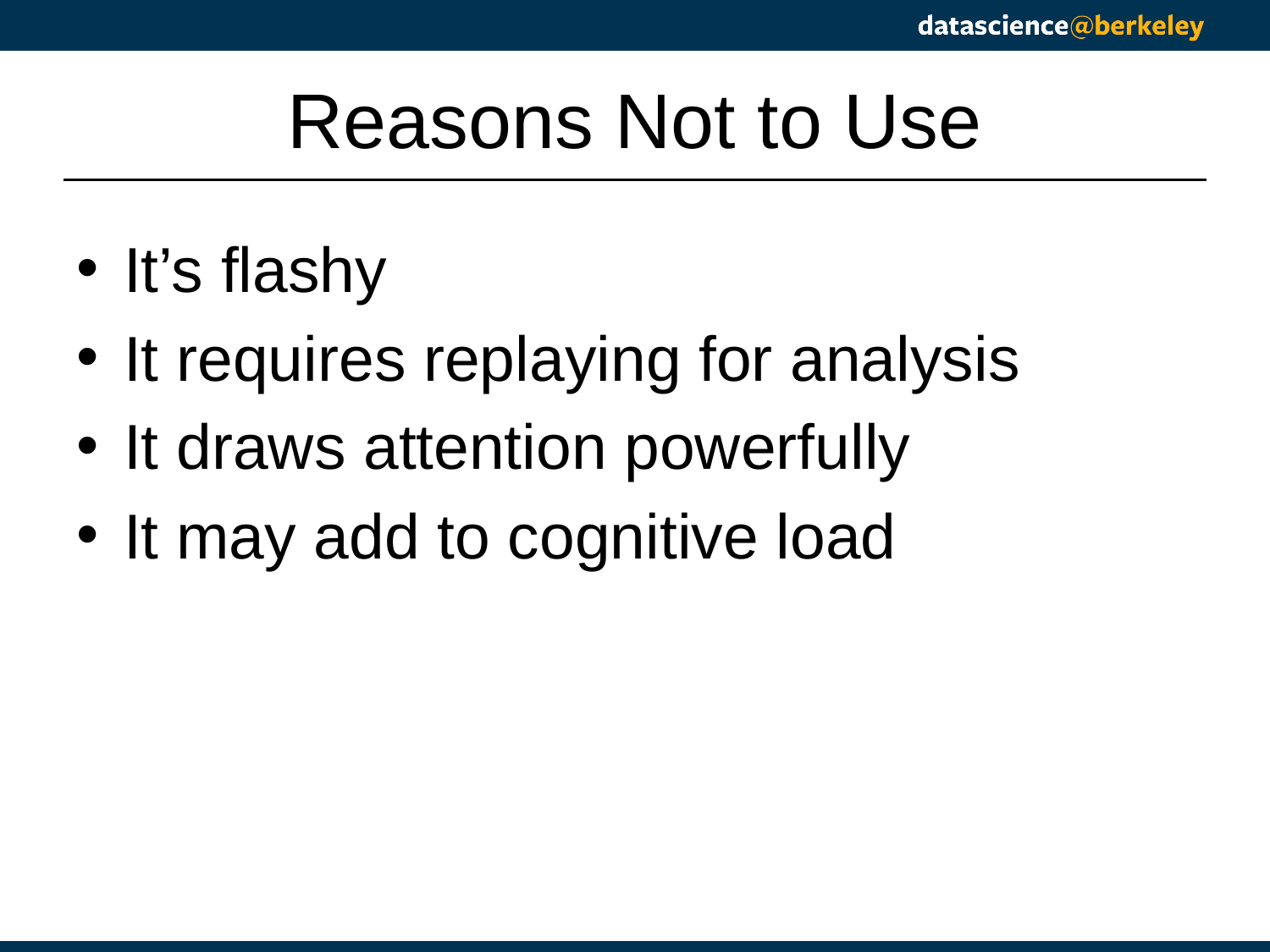

# Reasons Not to Use
It’s flashy
It requires replaying for analysis
It draws attention powerfully
It may add to cognitive load